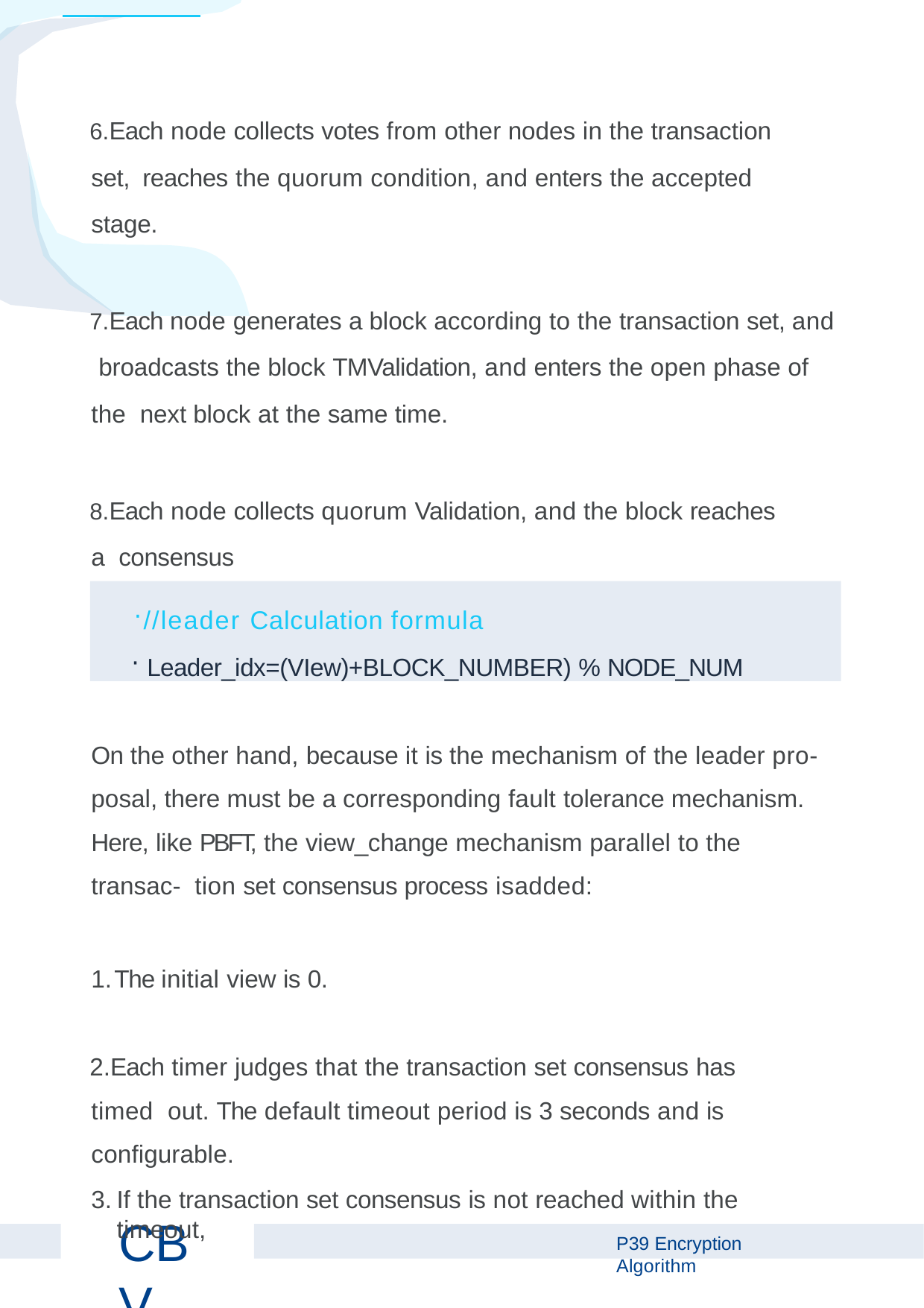

Each node collects votes from other nodes in the transaction set,  reaches the quorum condition, and enters the accepted stage.

Each node generates a block according to the transaction set, and  broadcasts the block TMValidation, and enters the open phase of the  next block at the same time.

Each node collects quorum Validation, and the block reaches a  consensus

//leader Calculation formula
Leader_idx=(VIew)+BLOCK_NUMBER) % NODE_NUM
On the other hand, because it is the mechanism of the leader pro-  posal, there must be a corresponding fault tolerance mechanism.  Here, like PBFT, the view_change mechanism parallel to the transac-  tion set consensus process isadded:

The initial view is 0.

Each timer judges that the transaction set consensus has timed  out. The default timeout period is 3 seconds and is conﬁgurable.
If the transaction set consensus is not reached within the timeout,
CBV

P39 Encryption Algorithm